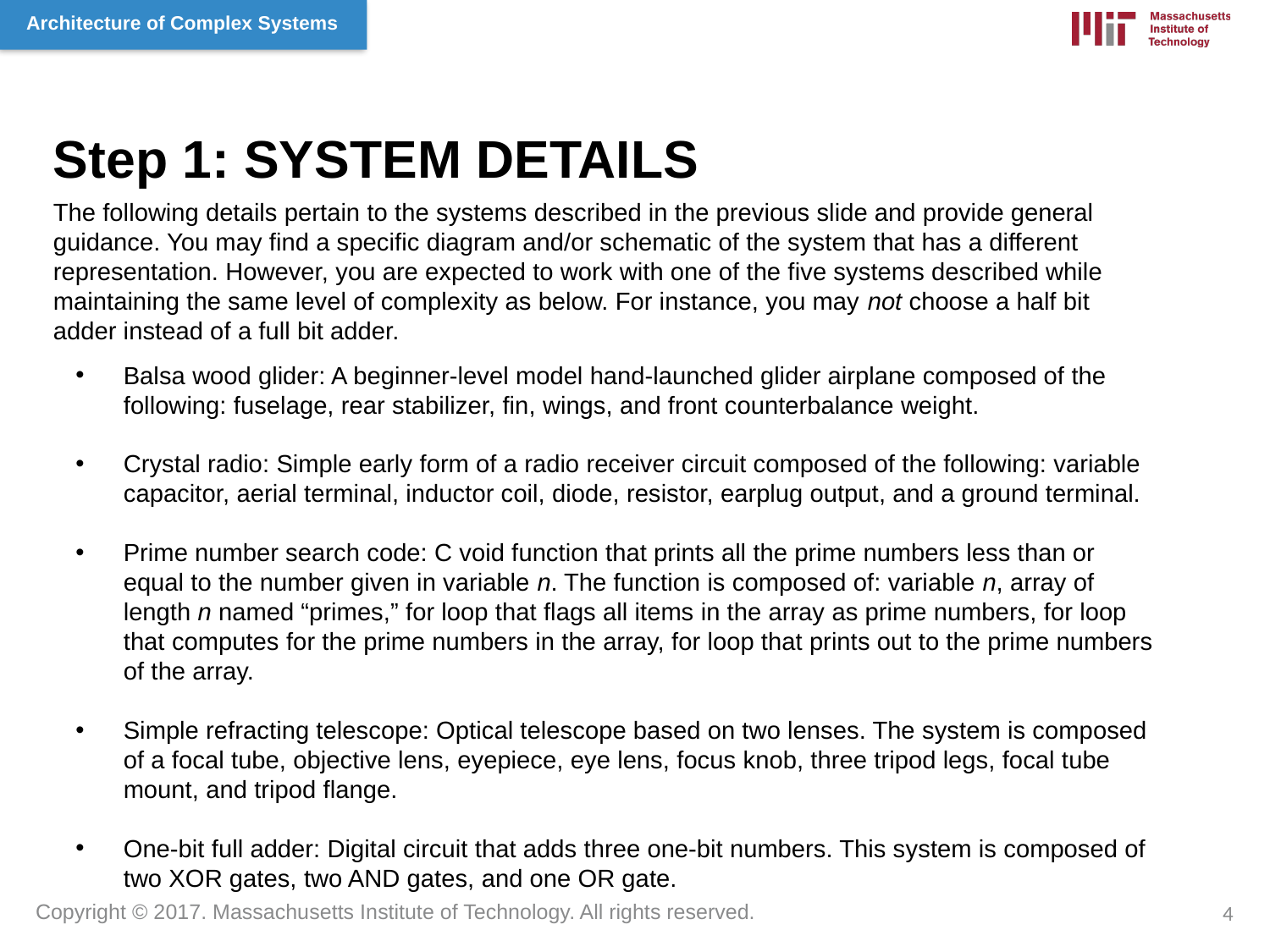

Step 1: SYSTEM DETAILS
The following details pertain to the systems described in the previous slide and provide general guidance. You may find a specific diagram and/or schematic of the system that has a different representation. However, you are expected to work with one of the five systems described while maintaining the same level of complexity as below. For instance, you may not choose a half bit adder instead of a full bit adder.
Balsa wood glider: A beginner-level model hand-launched glider airplane composed of the following: fuselage, rear stabilizer, fin, wings, and front counterbalance weight.
Crystal radio: Simple early form of a radio receiver circuit composed of the following: variable capacitor, aerial terminal, inductor coil, diode, resistor, earplug output, and a ground terminal.
Prime number search code: C void function that prints all the prime numbers less than or equal to the number given in variable n. The function is composed of: variable n, array of length n named “primes,” for loop that flags all items in the array as prime numbers, for loop that computes for the prime numbers in the array, for loop that prints out to the prime numbers of the array.
Simple refracting telescope: Optical telescope based on two lenses. The system is composed of a focal tube, objective lens, eyepiece, eye lens, focus knob, three tripod legs, focal tube mount, and tripod flange.
One-bit full adder: Digital circuit that adds three one-bit numbers. This system is composed of two XOR gates, two AND gates, and one OR gate.
4